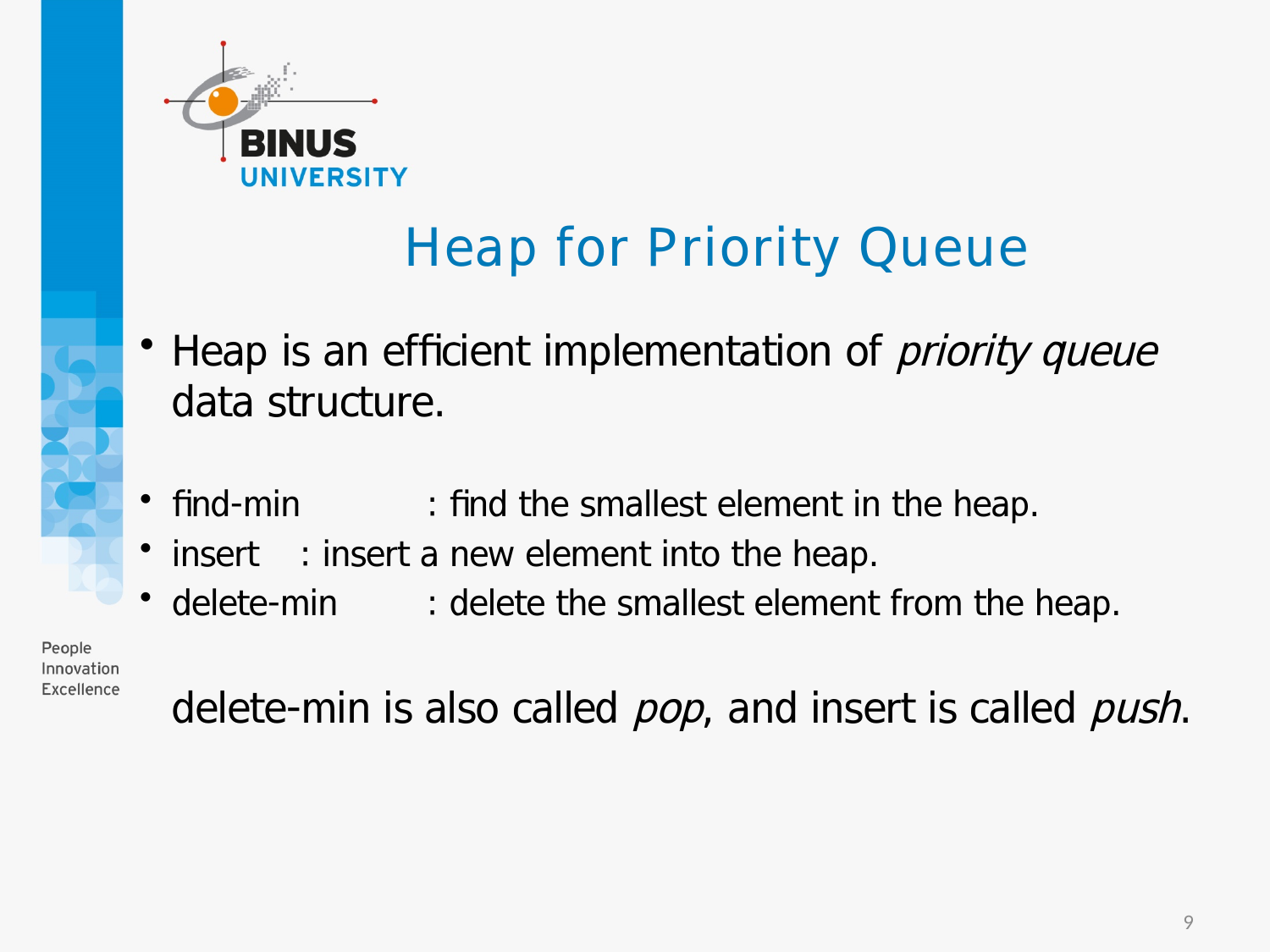

# Heap for Priority Queue
Heap is an efficient implementation of priority queue data structure.

find-min	: find the smallest element in the heap.
insert	: insert a new element into the heap.
delete-min	: delete the smallest element from the heap.

	delete-min is also called pop, and insert is called push.
9